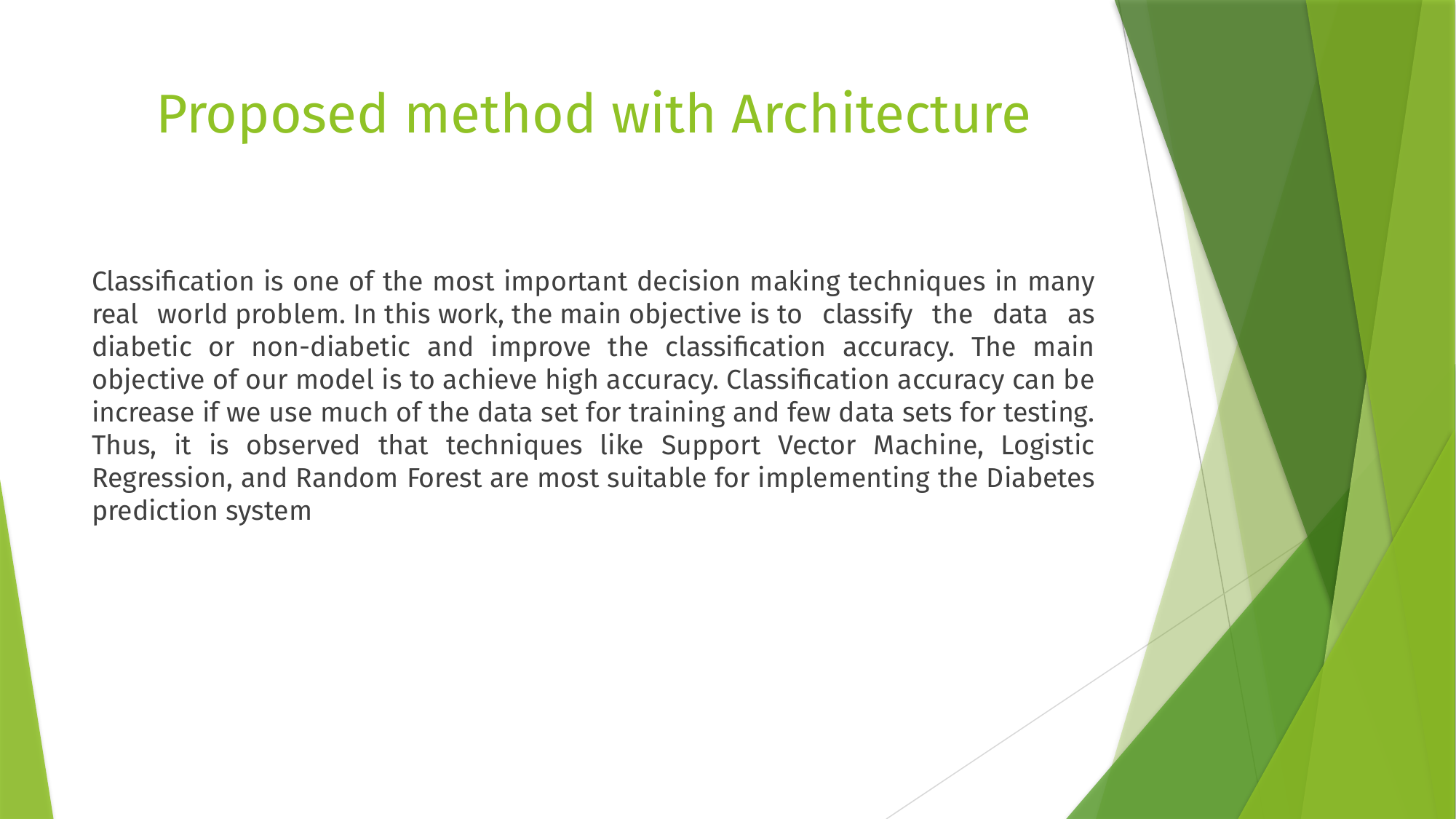

# Proposed method with Architecture
Classification is one of the most important decision making techniques in many real world problem. In this work, the main objective is to classify the data as diabetic or non-diabetic and improve the classification accuracy. The main objective of our model is to achieve high accuracy. Classification accuracy can be increase if we use much of the data set for training and few data sets for testing. Thus, it is observed that techniques like Support Vector Machine, Logistic Regression, and Random Forest are most suitable for implementing the Diabetes prediction system